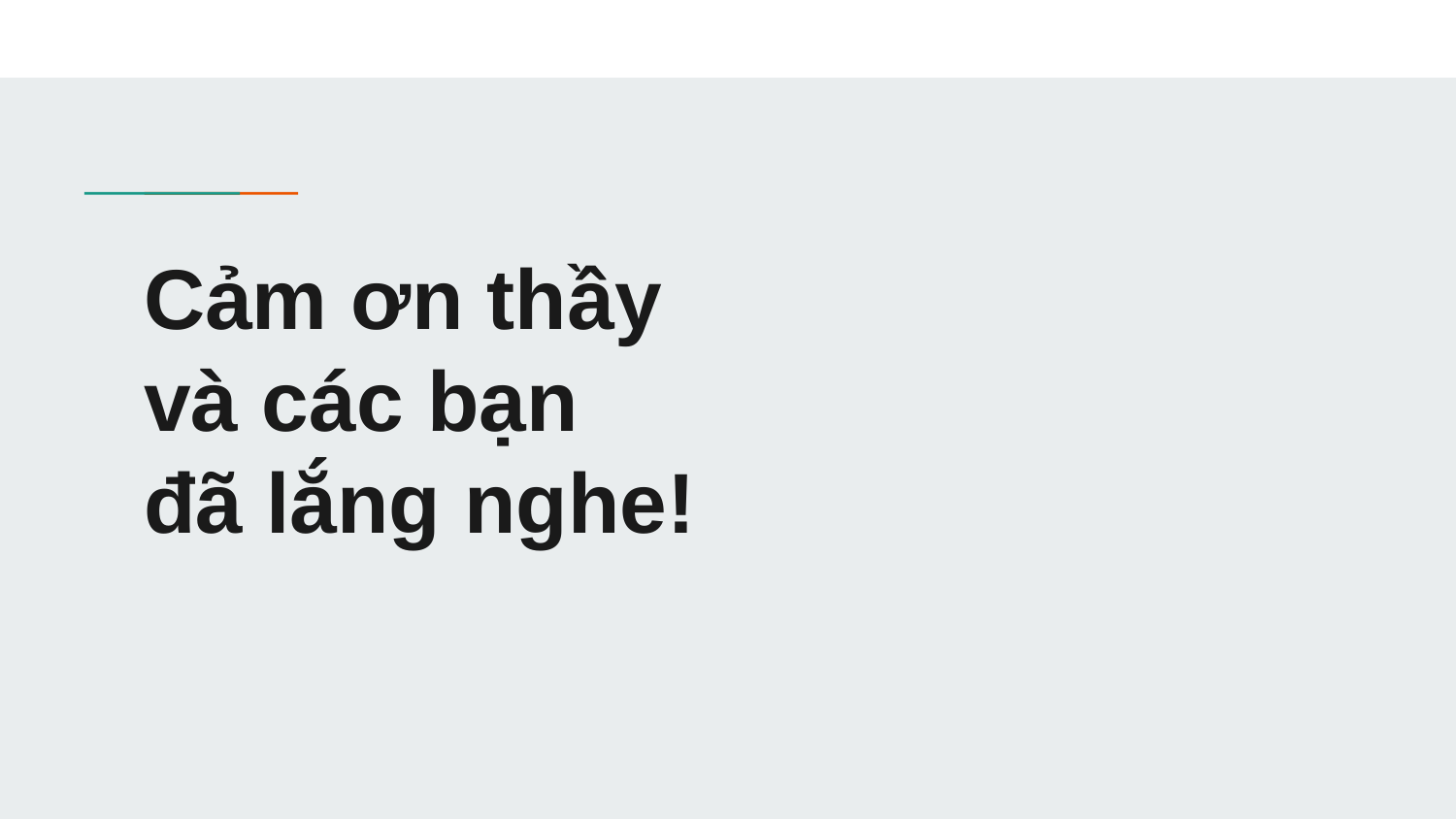

# Cảm ơn thầy
và các bạn
đã lắng nghe!